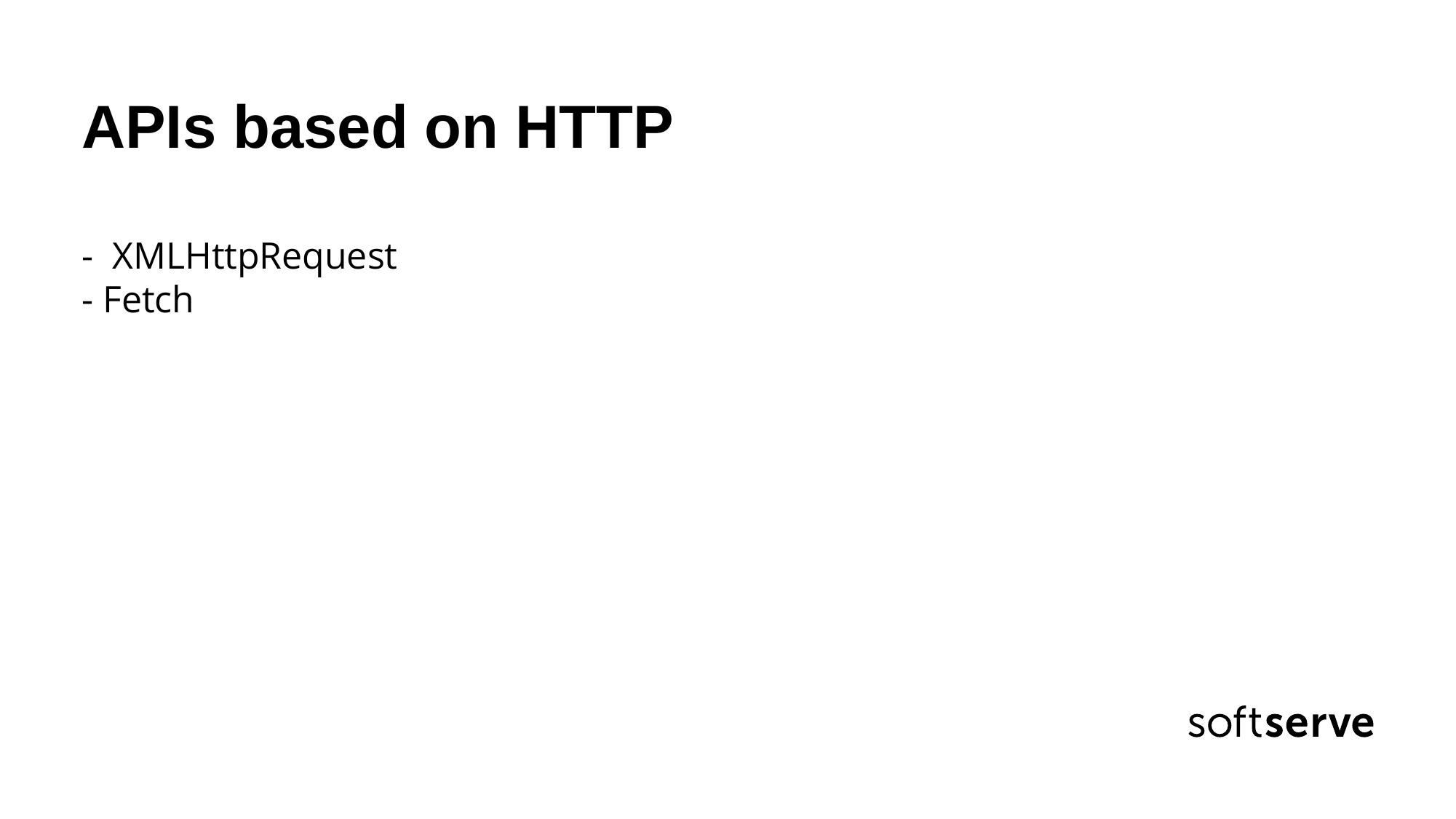

# APIs based on HTTP -  XMLHttpRequest - Fetch